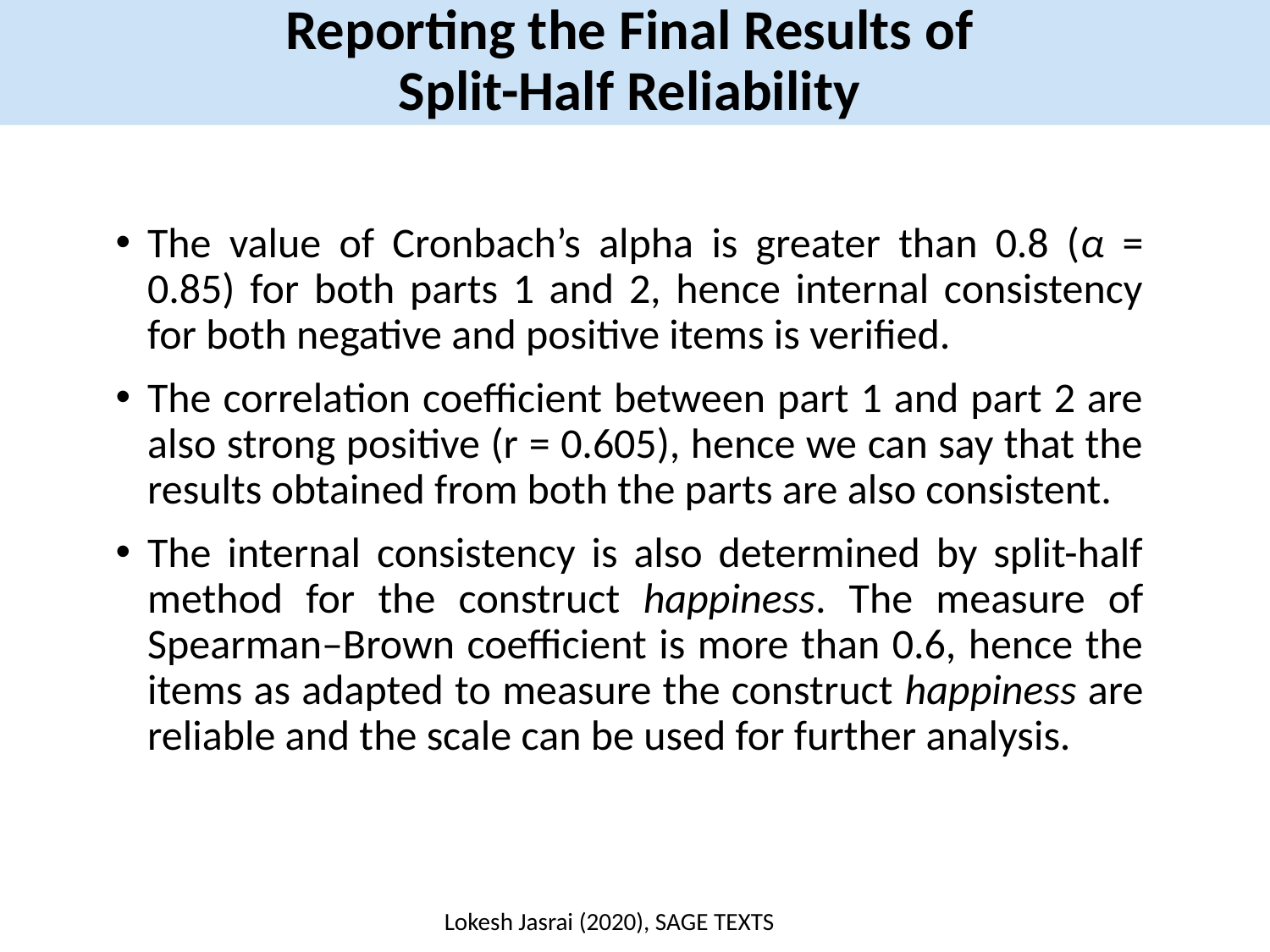

Reporting the Final Results of Split-Half Reliability
The value of Cronbach’s alpha is greater than 0.8 (α = 0.85) for both parts 1 and 2, hence internal consistency for both negative and positive items is verified.
The correlation coefficient between part 1 and part 2 are also strong positive (r = 0.605), hence we can say that the results obtained from both the parts are also consistent.
The internal consistency is also determined by split-half method for the construct happiness. The measure of Spearman–Brown coefficient is more than 0.6, hence the items as adapted to measure the construct happiness are reliable and the scale can be used for further analysis.

Lokesh Jasrai (2020), SAGE TEXTS